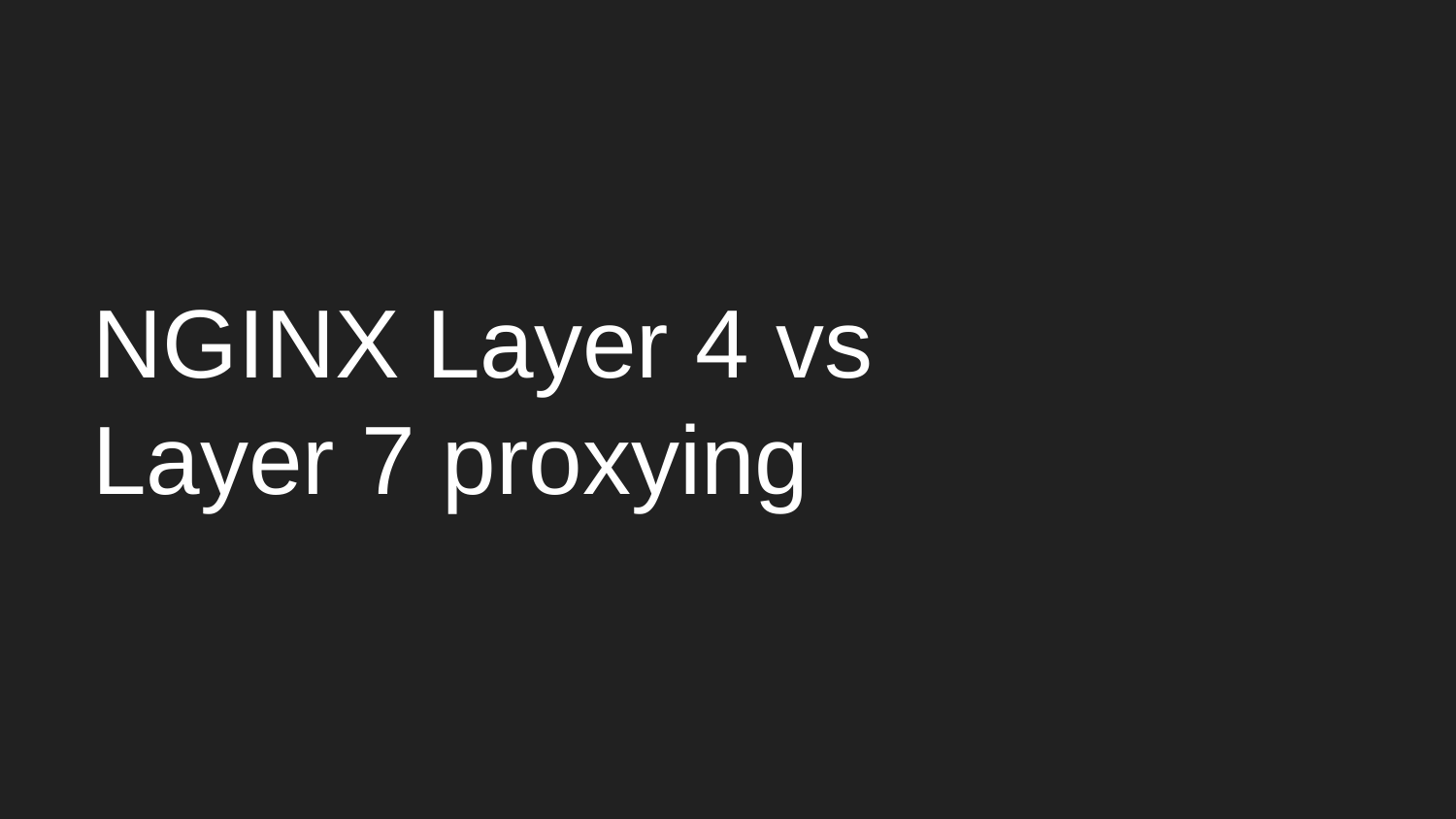

# NGINX Layer 4 vs Layer 7 proxying